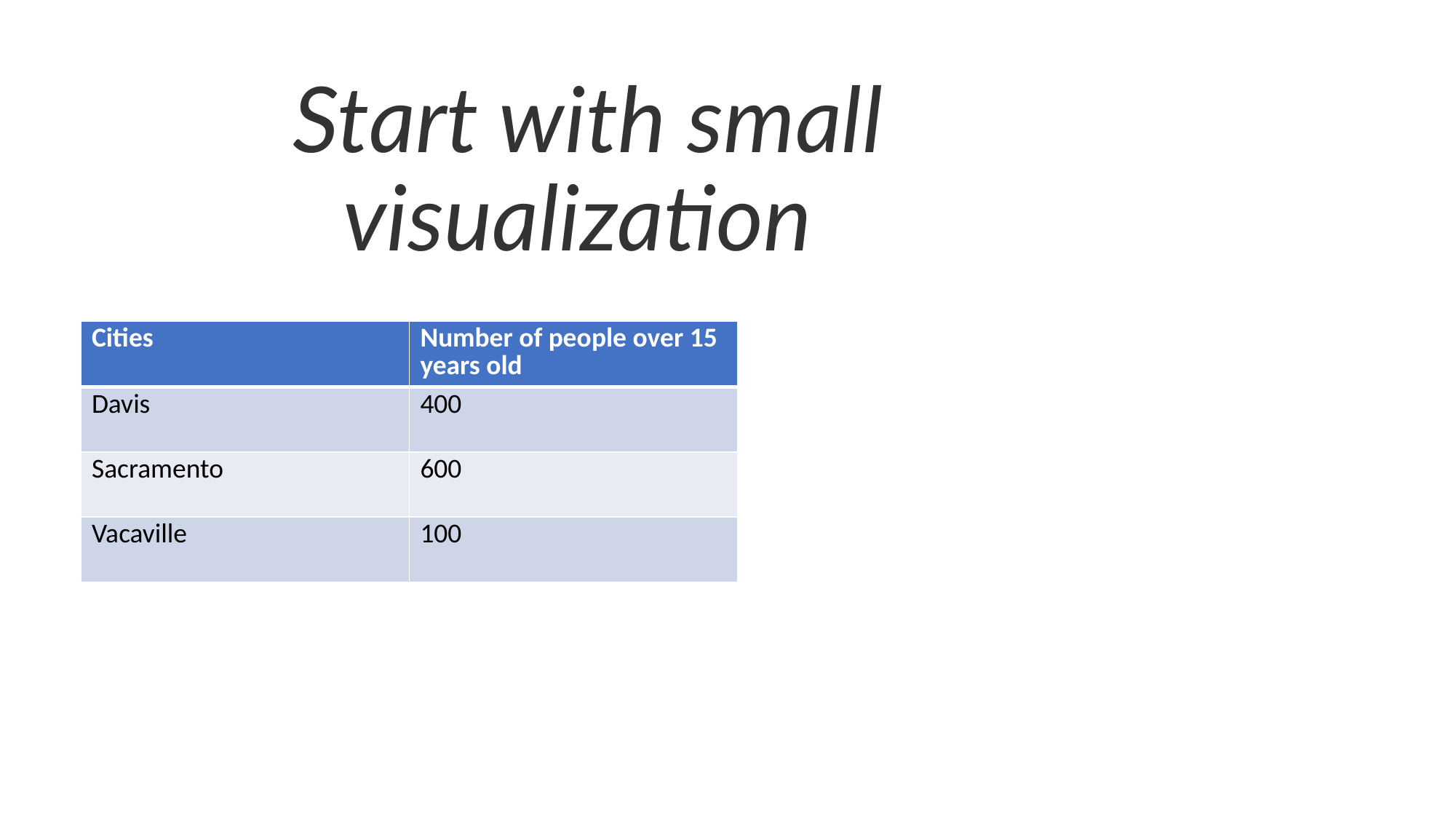

# Start with small visualization
| Cities | Number of people over 15 years old |
| --- | --- |
| Davis | 400 |
| Sacramento | 600 |
| Vacaville | 100 |